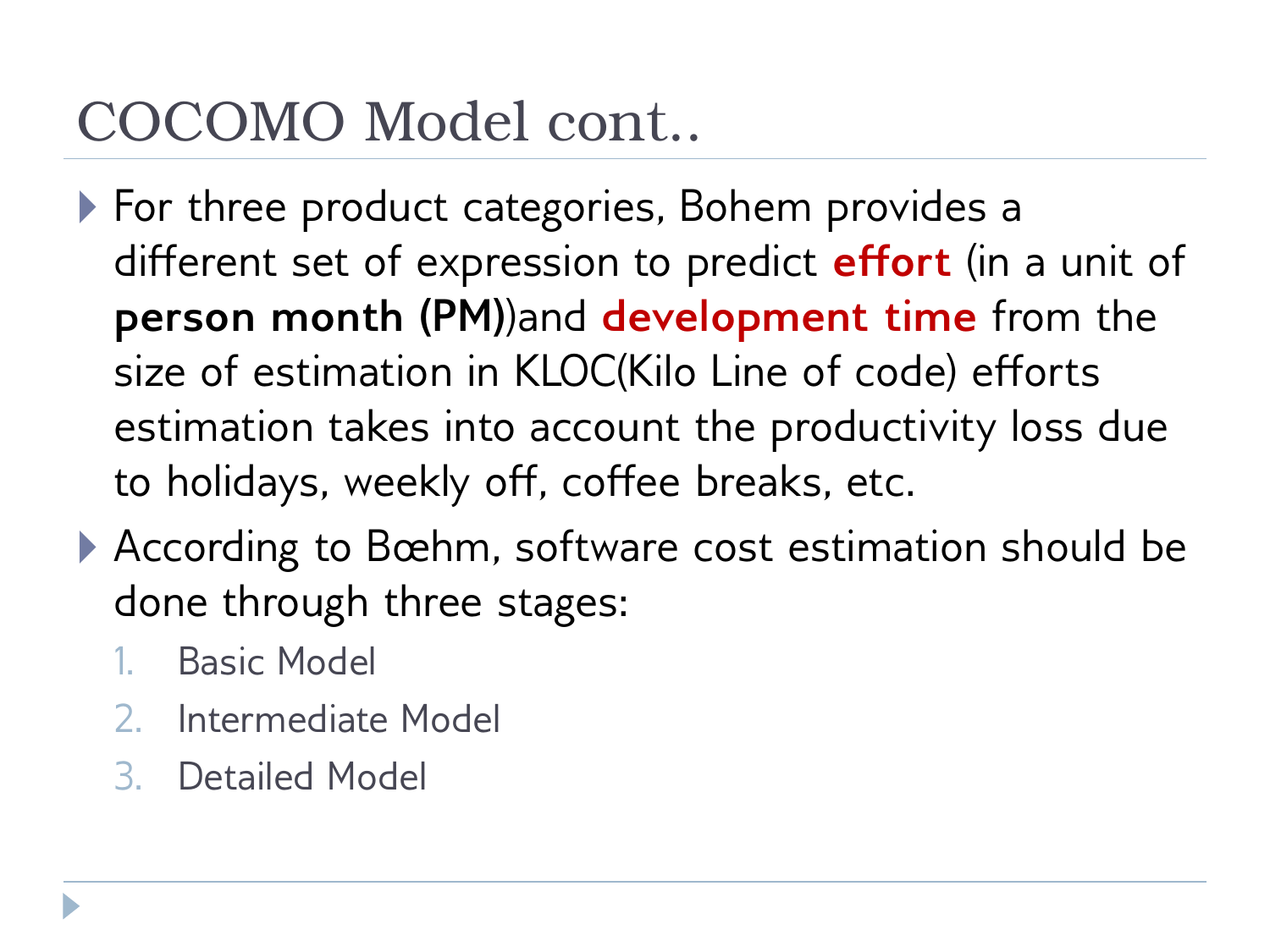

# COCOMO Model cont..
For three product categories, Bohem provides a different set of expression to predict effort (in a unit of person month (PM))and development time from the size of estimation in KLOC(Kilo Line of code) efforts estimation takes into account the productivity loss due to holidays, weekly off, coffee breaks, etc.
According to Boehm, software cost estimation should be done through three stages:
Basic Model
Intermediate Model
Detailed Model